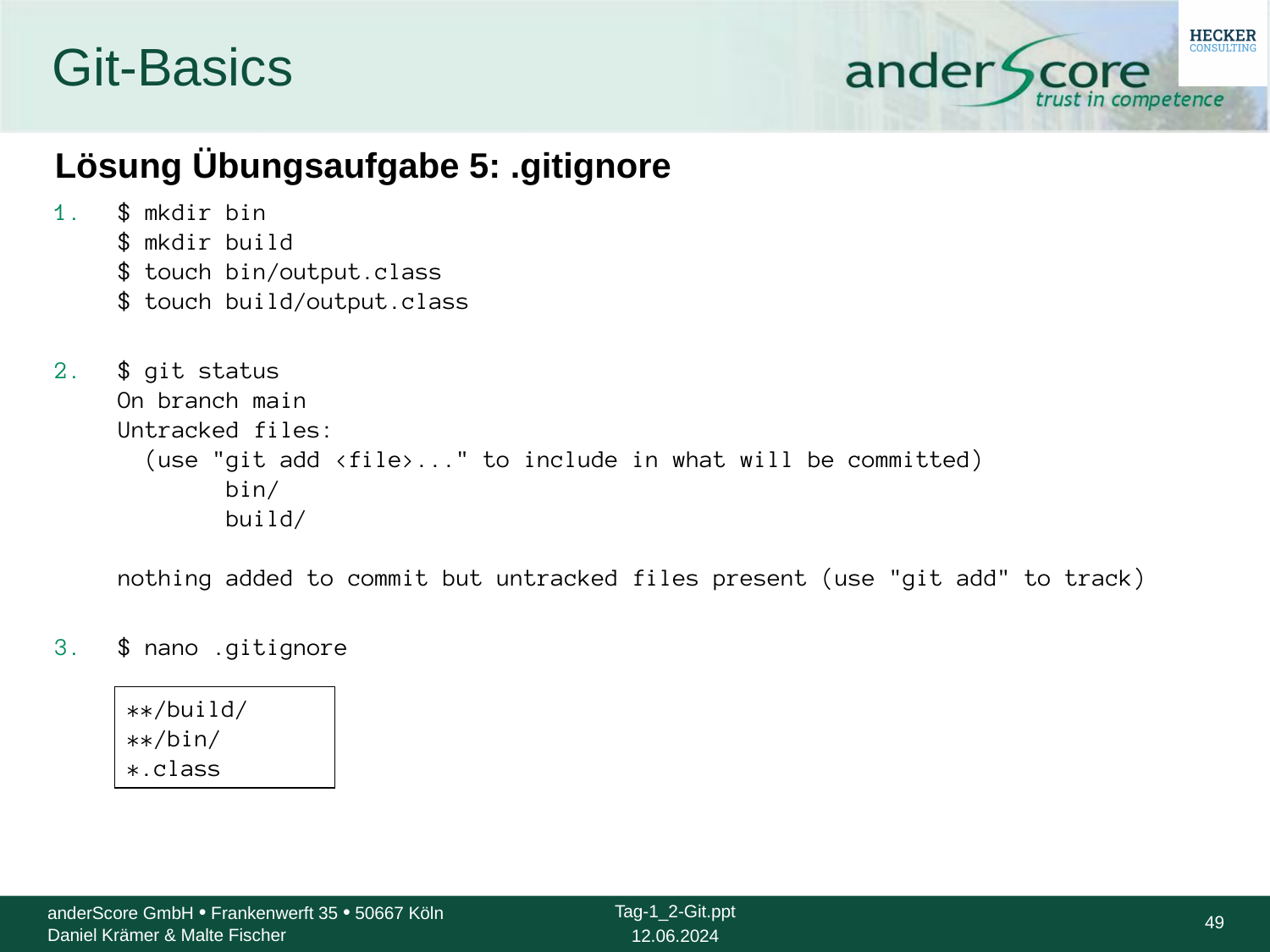

# Git-Basics
Lösung Übungsaufgabe 5: .gitignore
$ mkdir bin
$ mkdir build
$ touch bin/output.class
$ touch build/output.class
$ git status
On branch main
Untracked files:
  (use "git add <file>..." to include in what will be committed)
        bin/
        build/
nothing added to commit but untracked files present (use "git add" to track)
$ nano .gitignore
**/build/
**/bin/
*.class